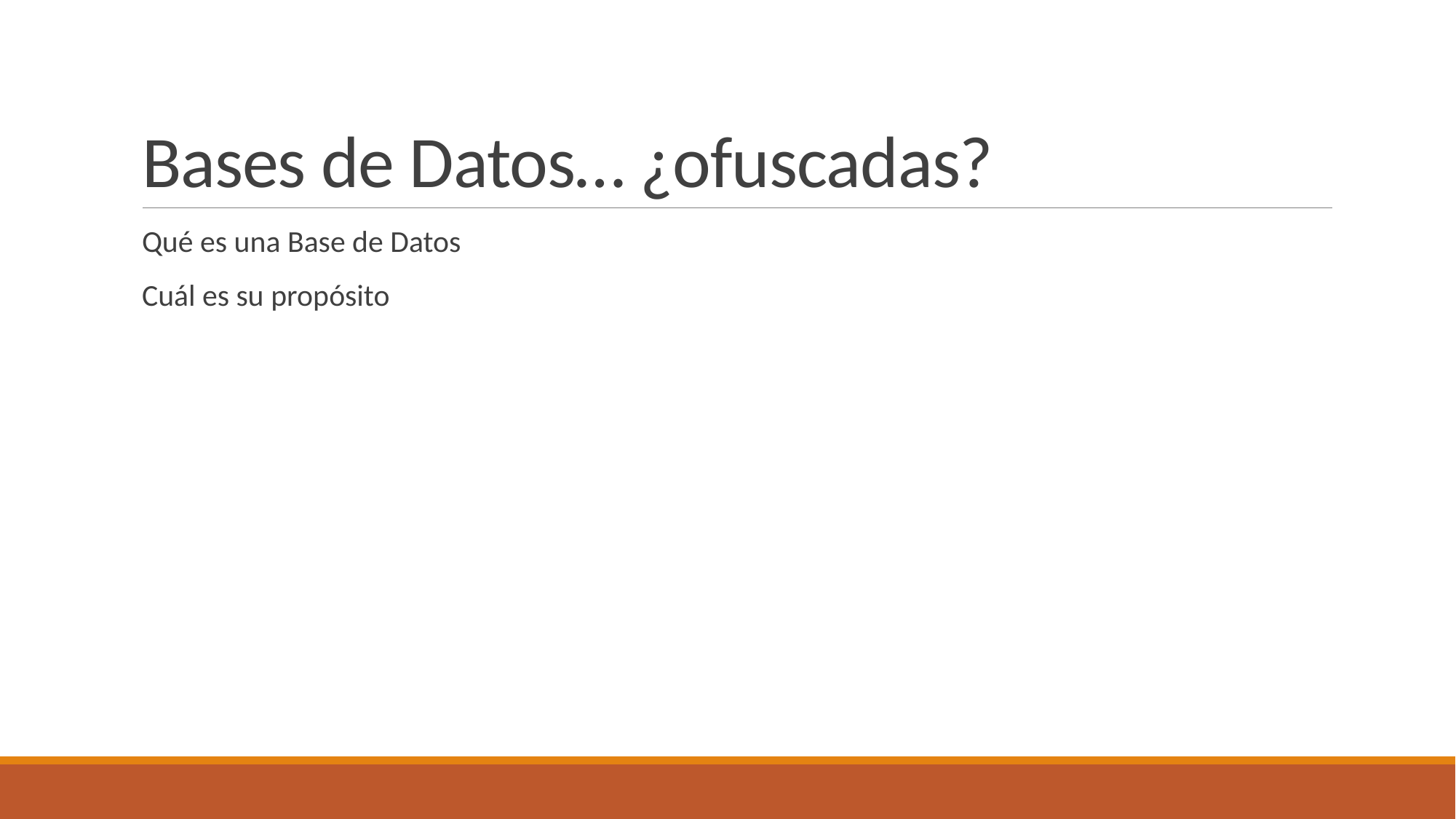

# Bases de Datos… ¿ofuscadas?
Qué es una Base de Datos
Cuál es su propósito